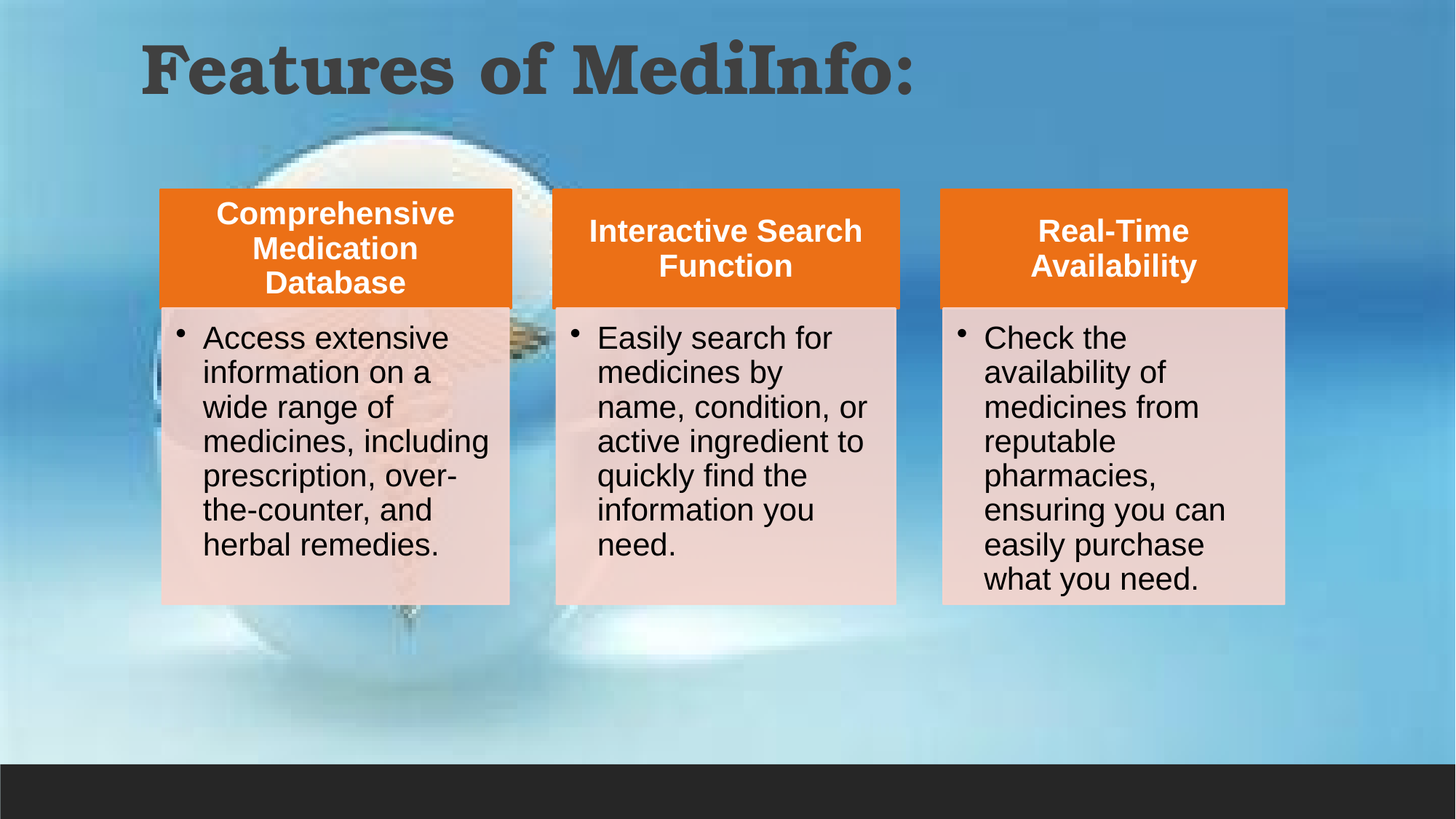

Features of MediInfo:
Comprehensive Medication Database
Access extensive information on a wide range of medicines, including prescription, over-the-counter, and herbal remedies.
Interactive Search Function
Easily search for medicines by name, condition, or active ingredient to quickly find the information you need.
Real-Time Availability
Check the availability of medicines from reputable pharmacies, ensuring you can easily purchase what you need.